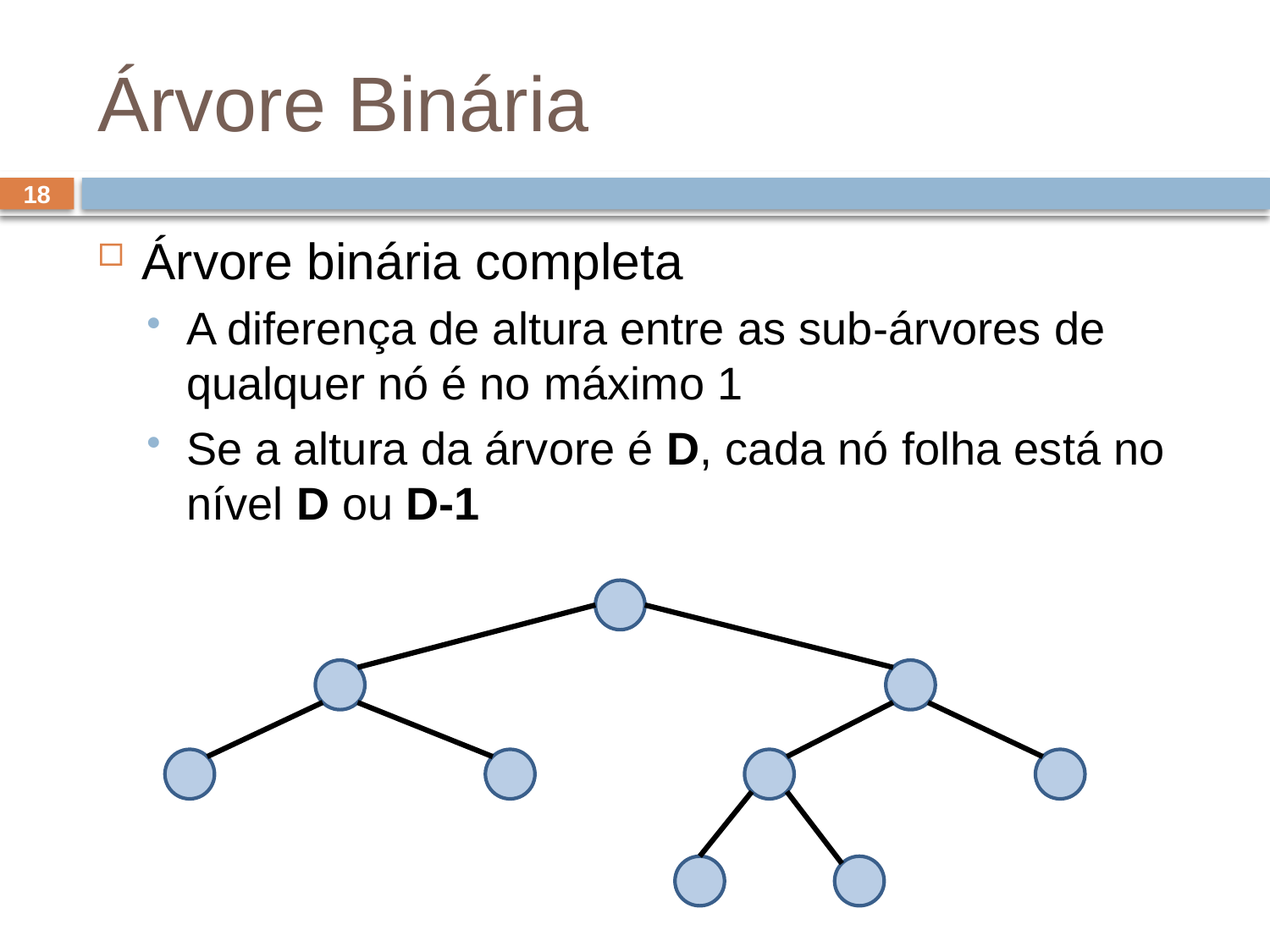

# Árvore Binária
18
Árvore binária completa
A diferença de altura entre as sub-árvores de qualquer nó é no máximo 1
Se a altura da árvore é D, cada nó folha está no nível D ou D-1